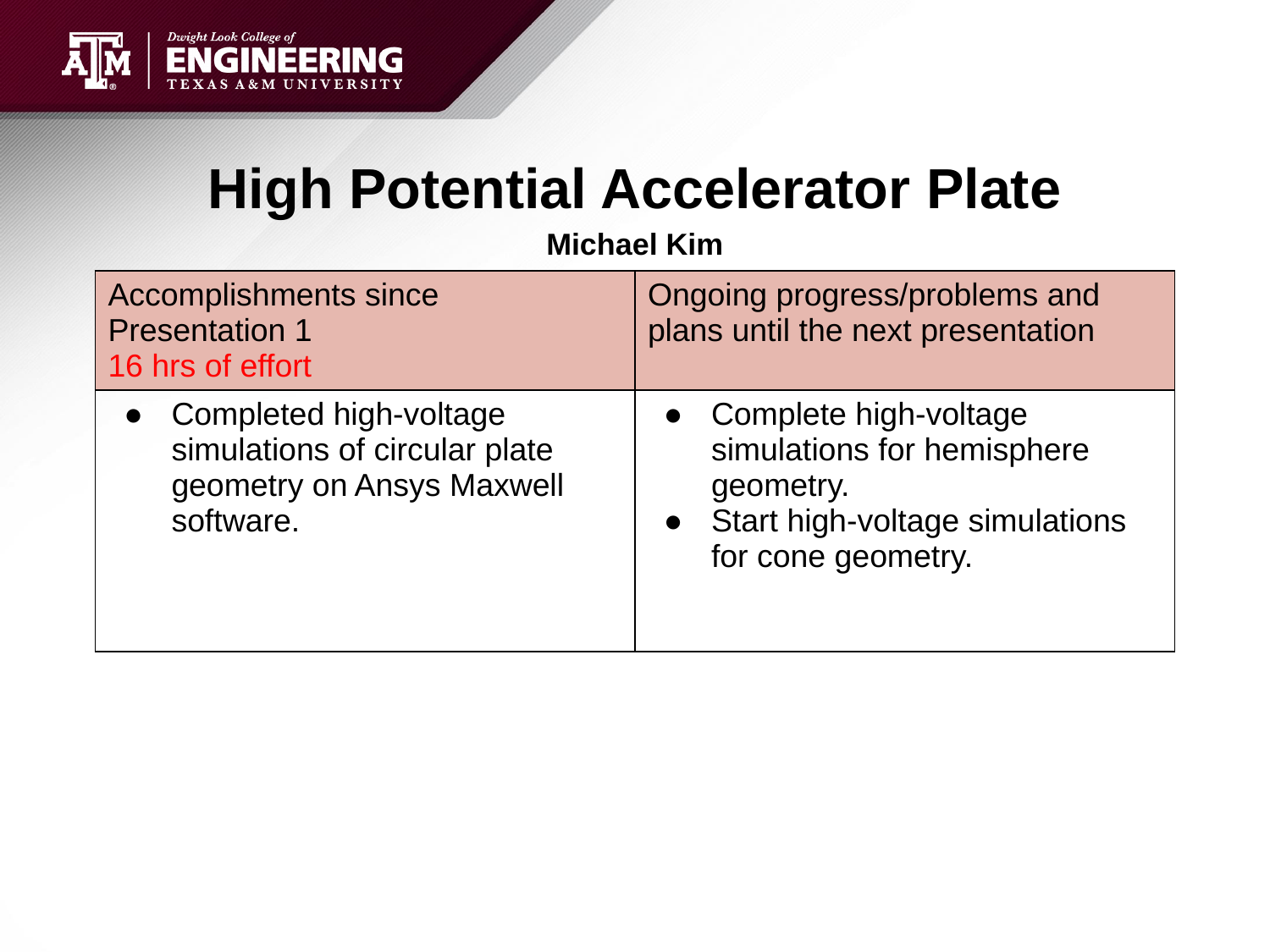

# High Potential Accelerator Plate
Michael Kim
| Accomplishments since Presentation 1 16 hrs of effort | Ongoing progress/problems and plans until the next presentation |
| --- | --- |
| Completed high-voltage simulations of circular plate geometry on Ansys Maxwell software. | Complete high-voltage simulations for hemisphere geometry. Start high-voltage simulations for cone geometry. |